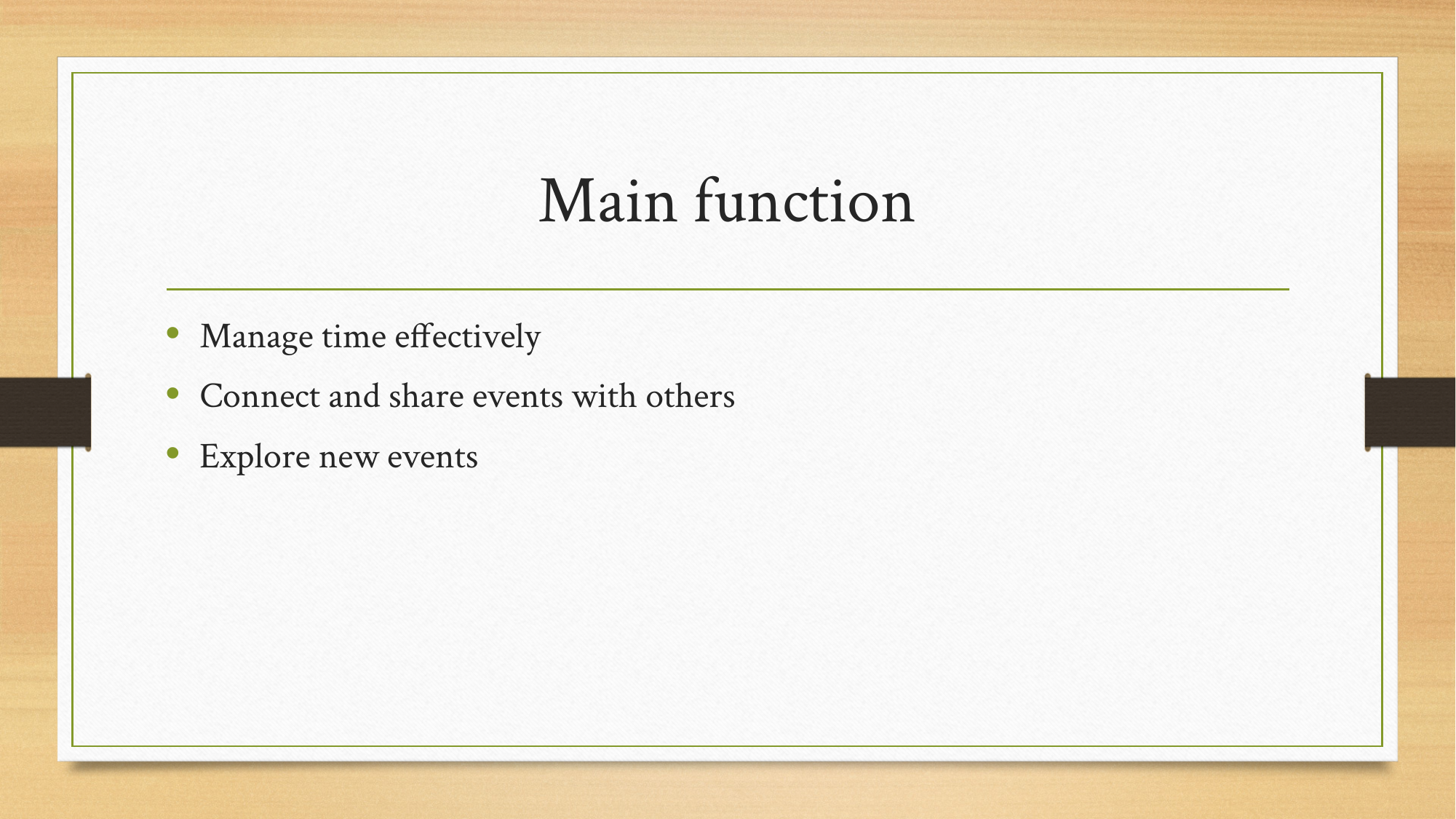

# Main function
Manage time effectively
Connect and share events with others
Explore new events